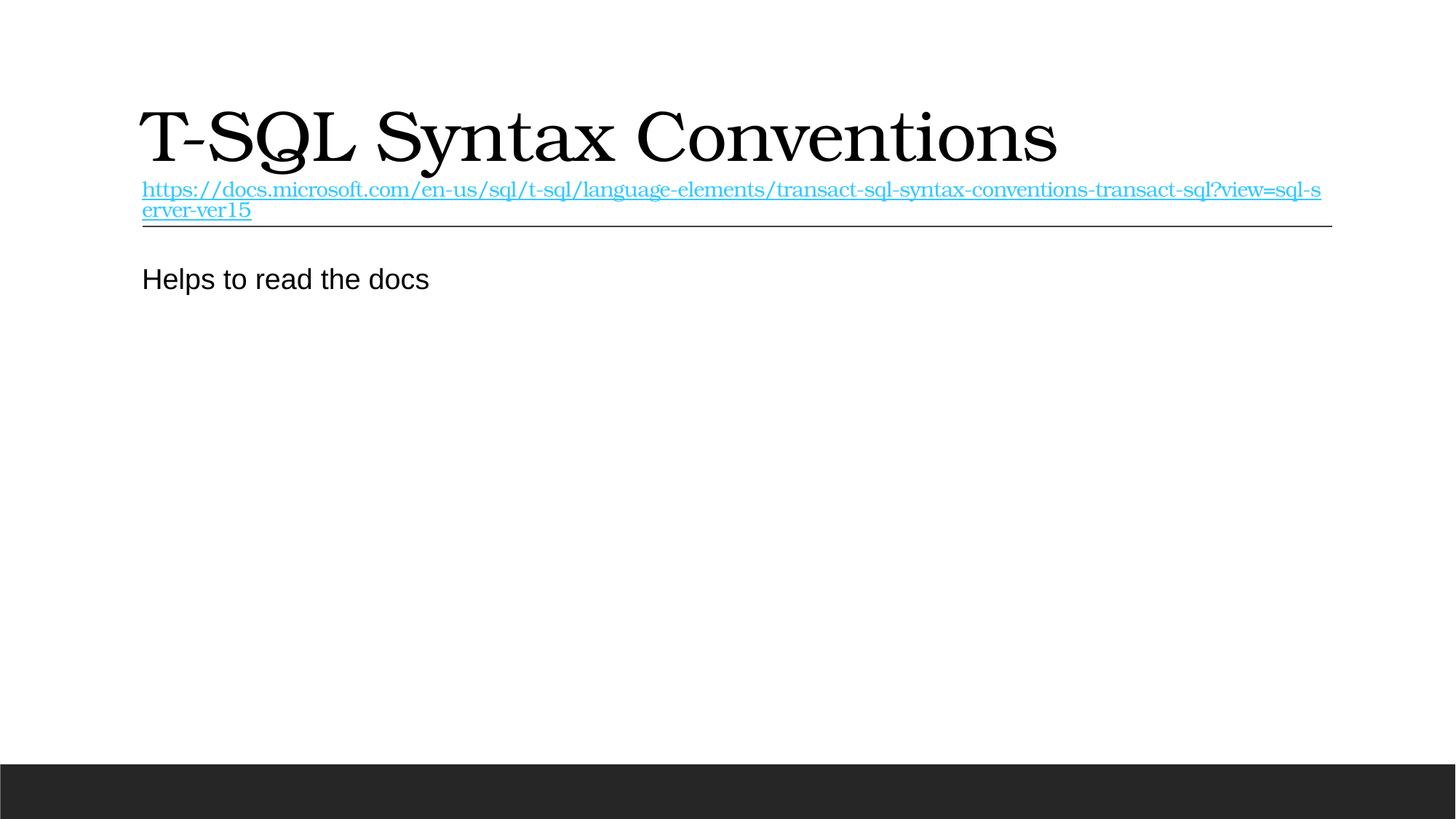

# T-SQL Syntax Conventions https://docs.microsoft.com/en-us/sql/t-sql/language-elements/transact-sql-syntax-conventions-transact-sql?view=sql-server-ver15
Helps to read the docs